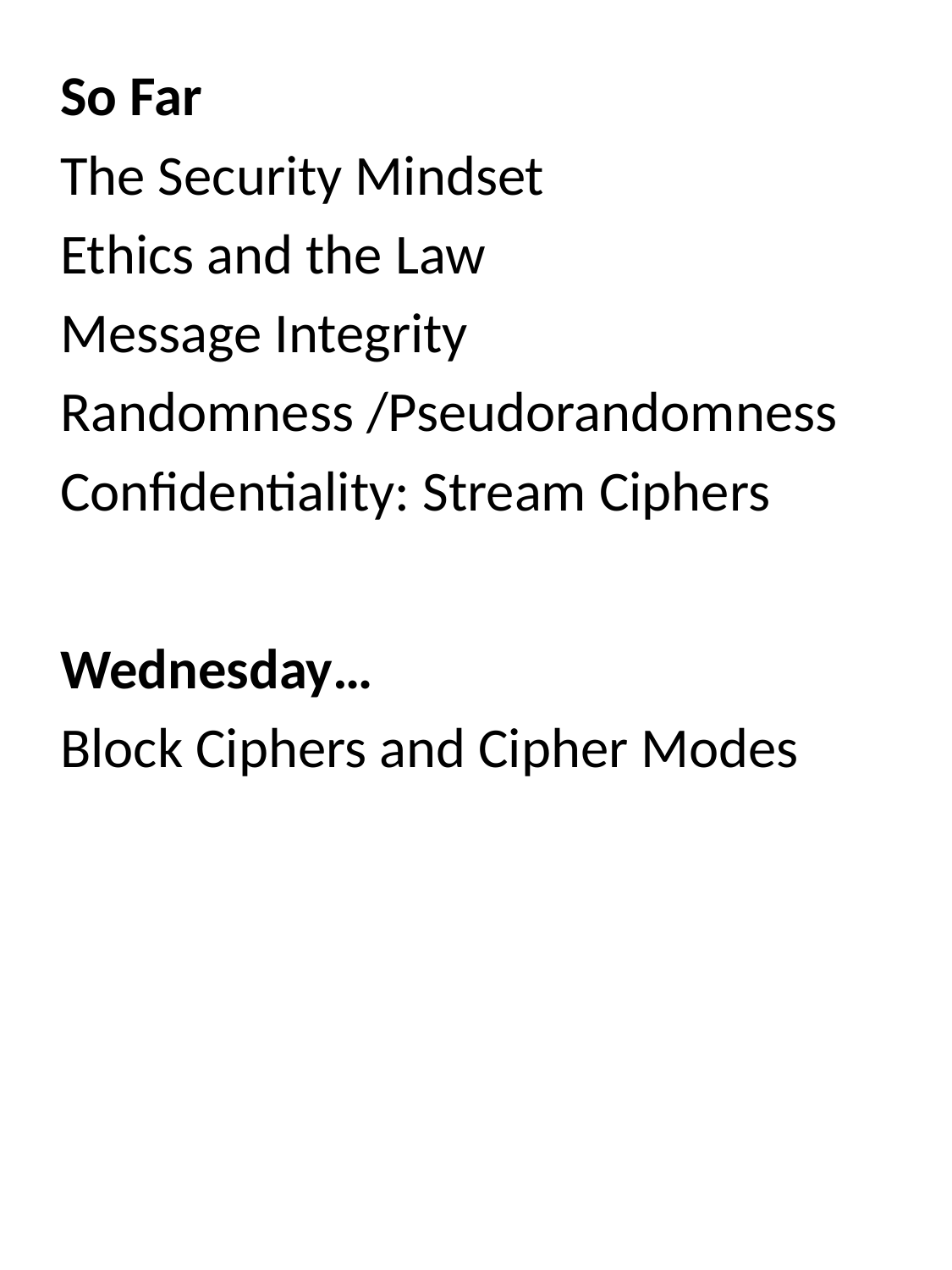

So Far
The Security Mindset
Ethics and the Law
Message Integrity
Randomness /Pseudorandomness
Confidentiality: Stream Ciphers
Wednesday…
Block Ciphers and Cipher Modes